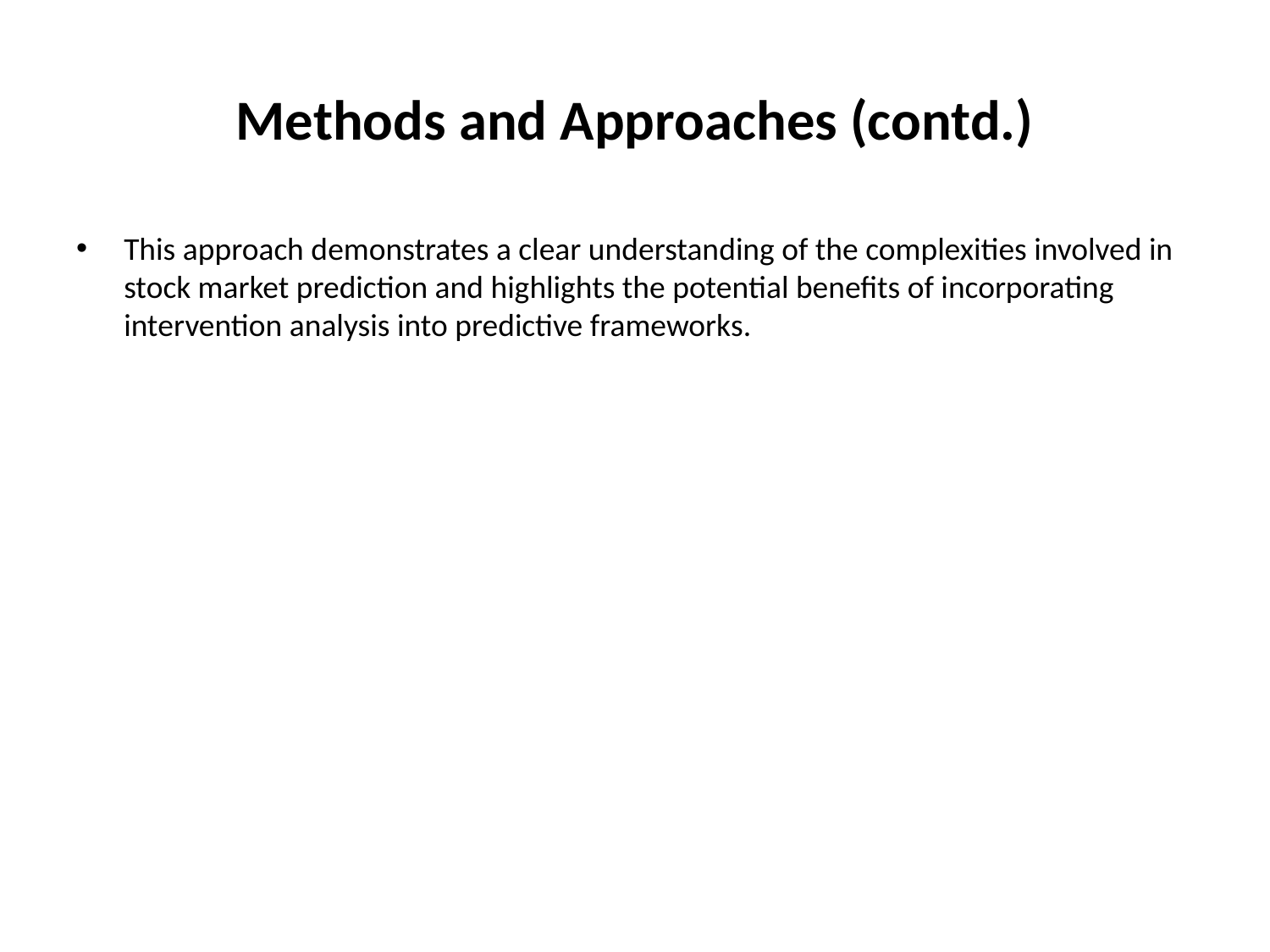

# Methods and Approaches (contd.)
This approach demonstrates a clear understanding of the complexities involved in stock market prediction and highlights the potential benefits of incorporating intervention analysis into predictive frameworks.